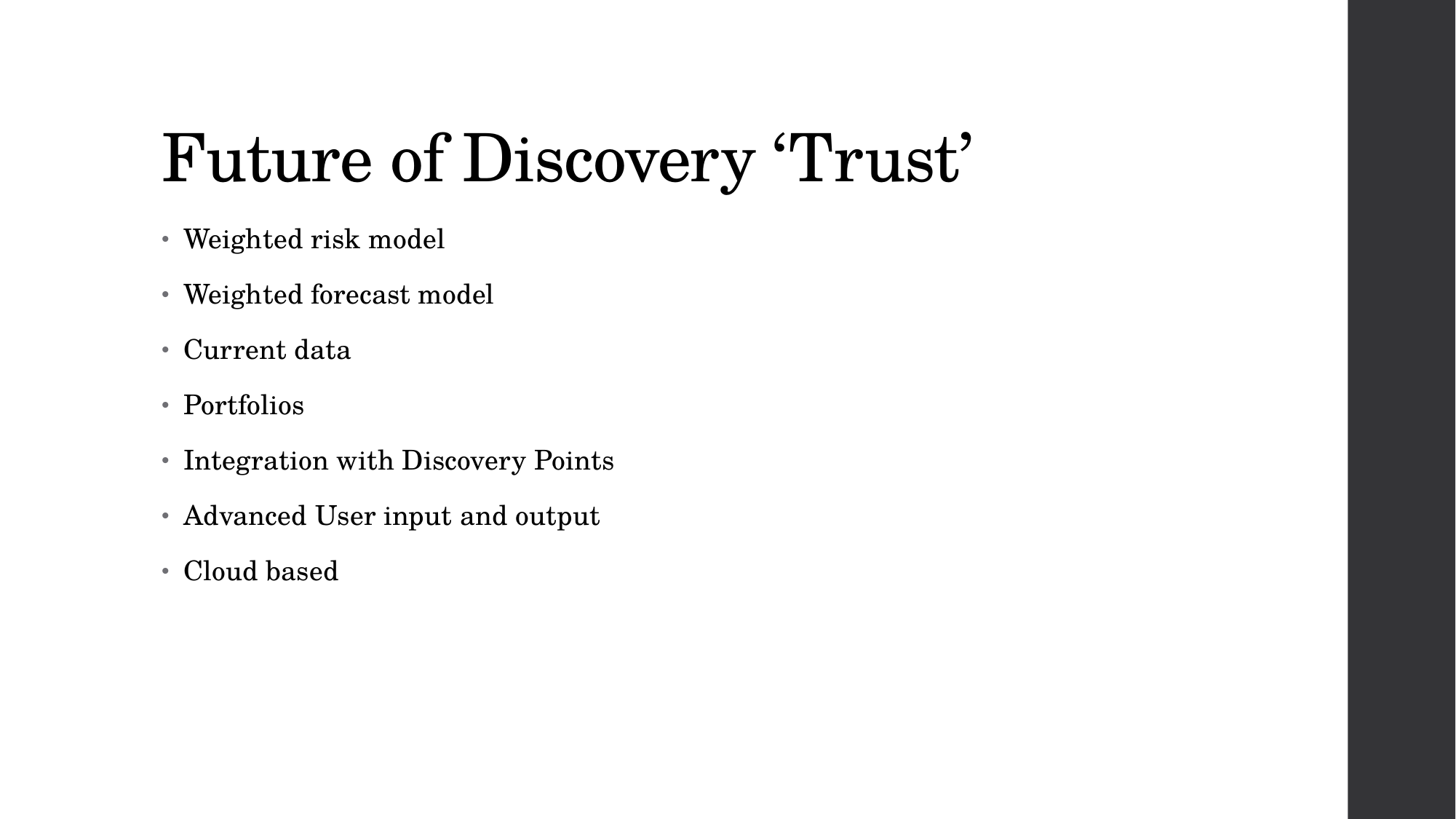

# Future of Discovery ‘Trust’
Weighted risk model
Weighted forecast model
Current data
Portfolios
Integration with Discovery Points
Advanced User input and output
Cloud based